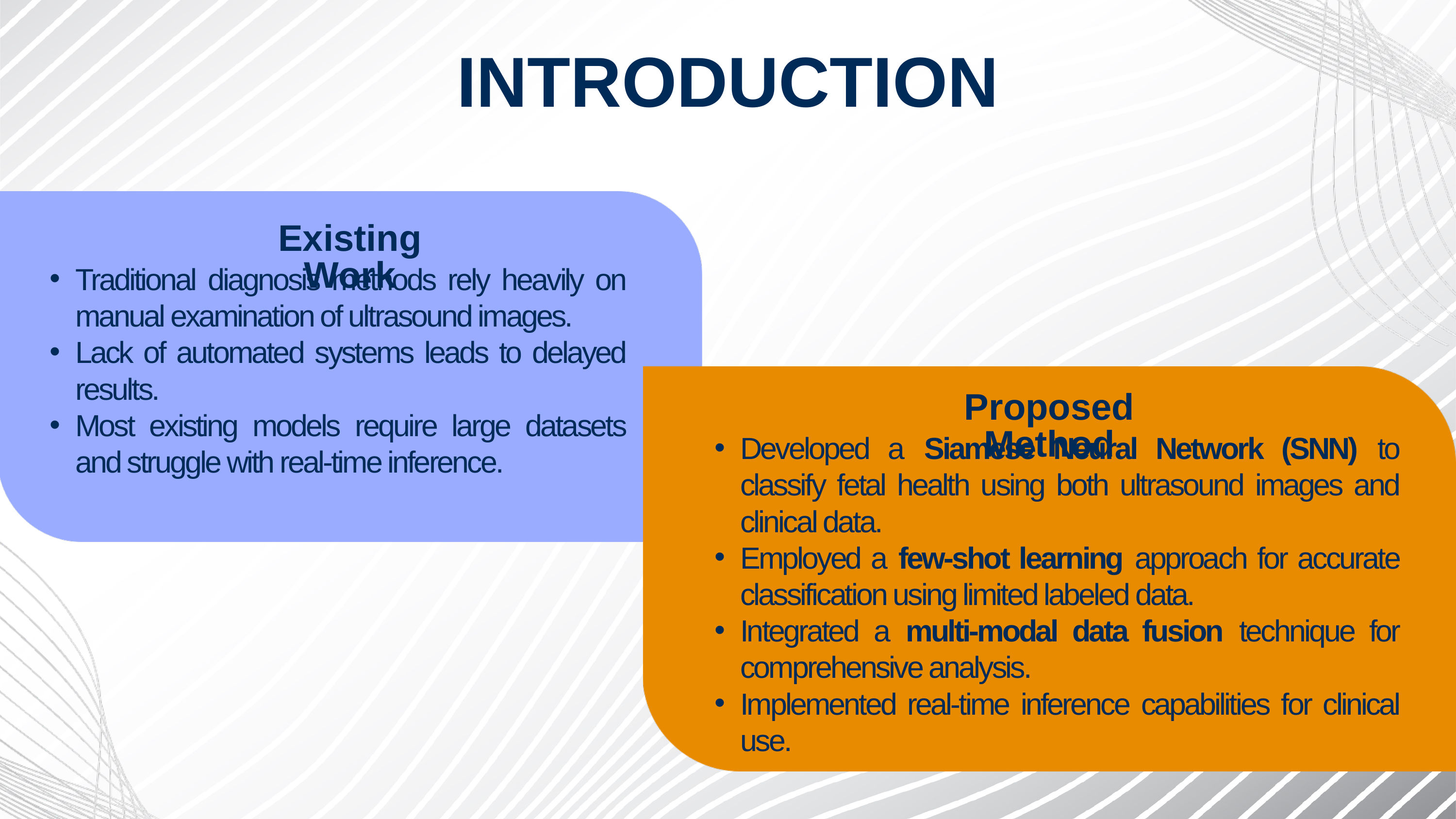

INTRODUCTION

Existing Work
Traditional diagnosis methods rely heavily on manual examination of ultrasound images.
Lack of automated systems leads to delayed results.
Most existing models require large datasets and struggle with real-time inference.

Proposed Method
Developed a Siamese Neural Network (SNN) to classify fetal health using both ultrasound images and clinical data.
Employed a few-shot learning approach for accurate classification using limited labeled data.
Integrated a multi-modal data fusion technique for comprehensive analysis.
Implemented real-time inference capabilities for clinical use.